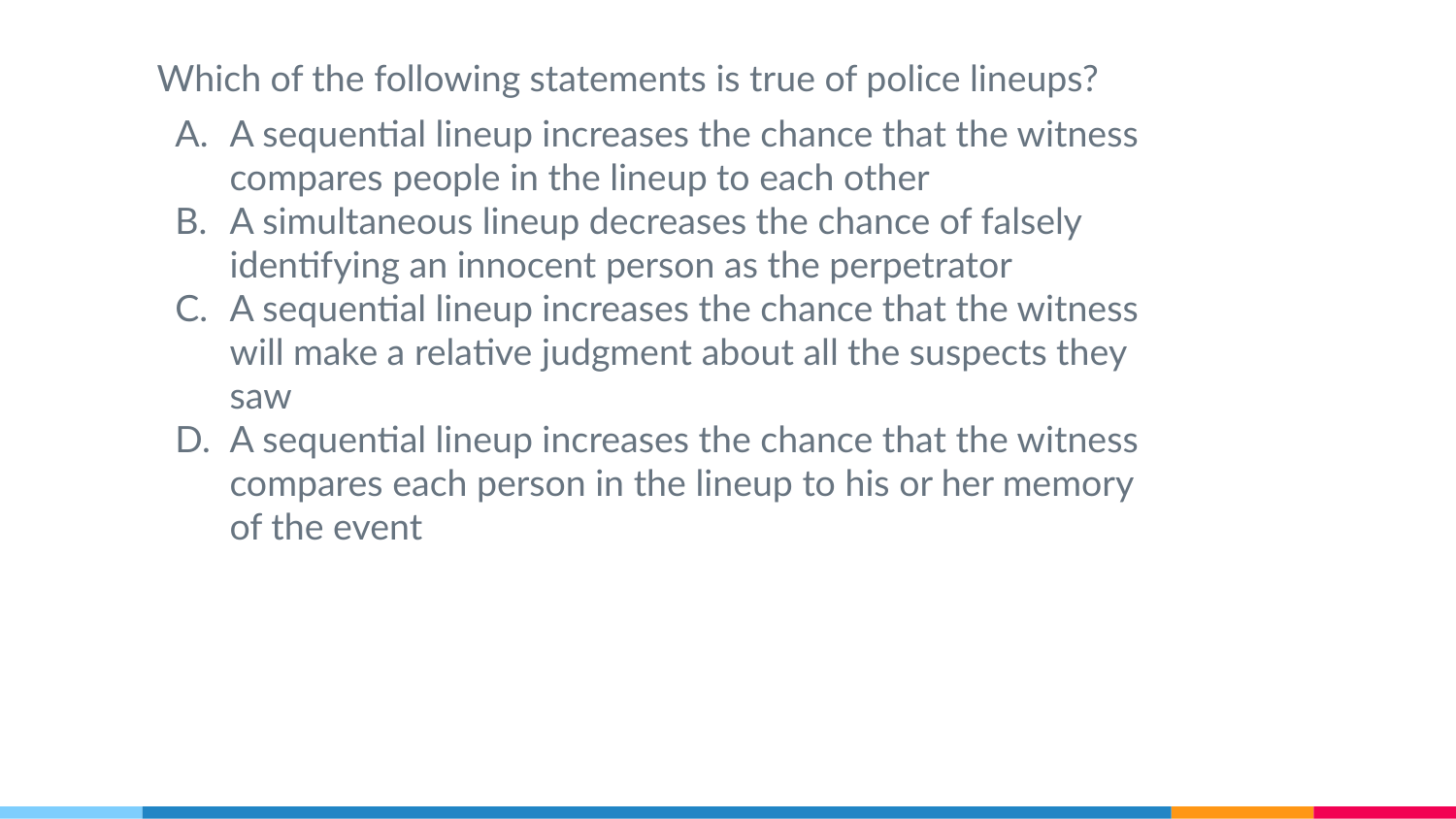

Which of the following statements is true of police lineups?
A sequential lineup increases the chance that the witness compares people in the lineup to each other
A simultaneous lineup decreases the chance of falsely identifying an innocent person as the perpetrator
A sequential lineup increases the chance that the witness will make a relative judgment about all the suspects they saw
A sequential lineup increases the chance that the witness compares each person in the lineup to his or her memory of the event